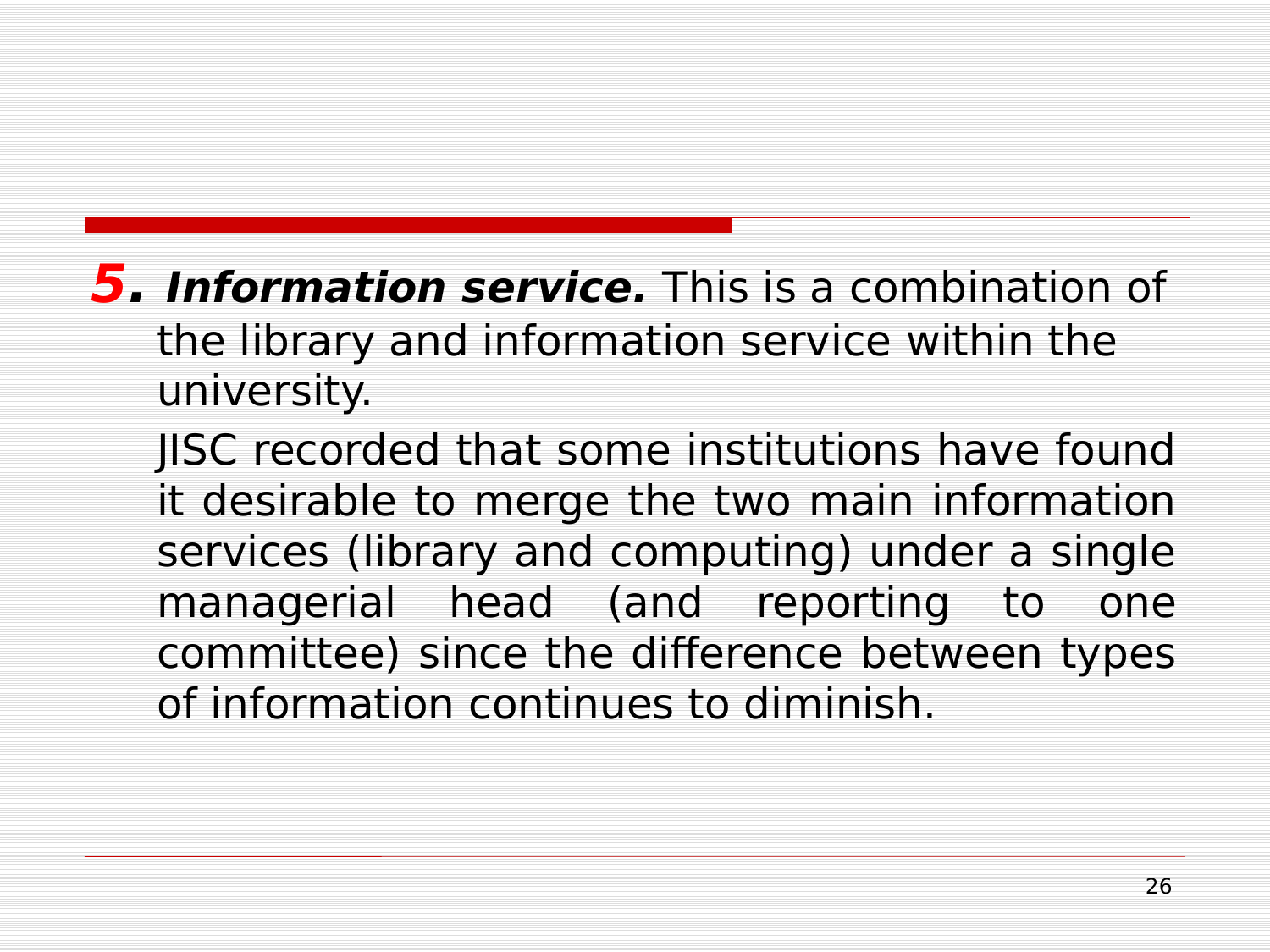

#
5. Information service. This is a combination of the library and information service within the university.
	JISC recorded that some institutions have found it desirable to merge the two main information services (library and computing) under a single managerial head (and reporting to one committee) since the difference between types of information continues to diminish.
26